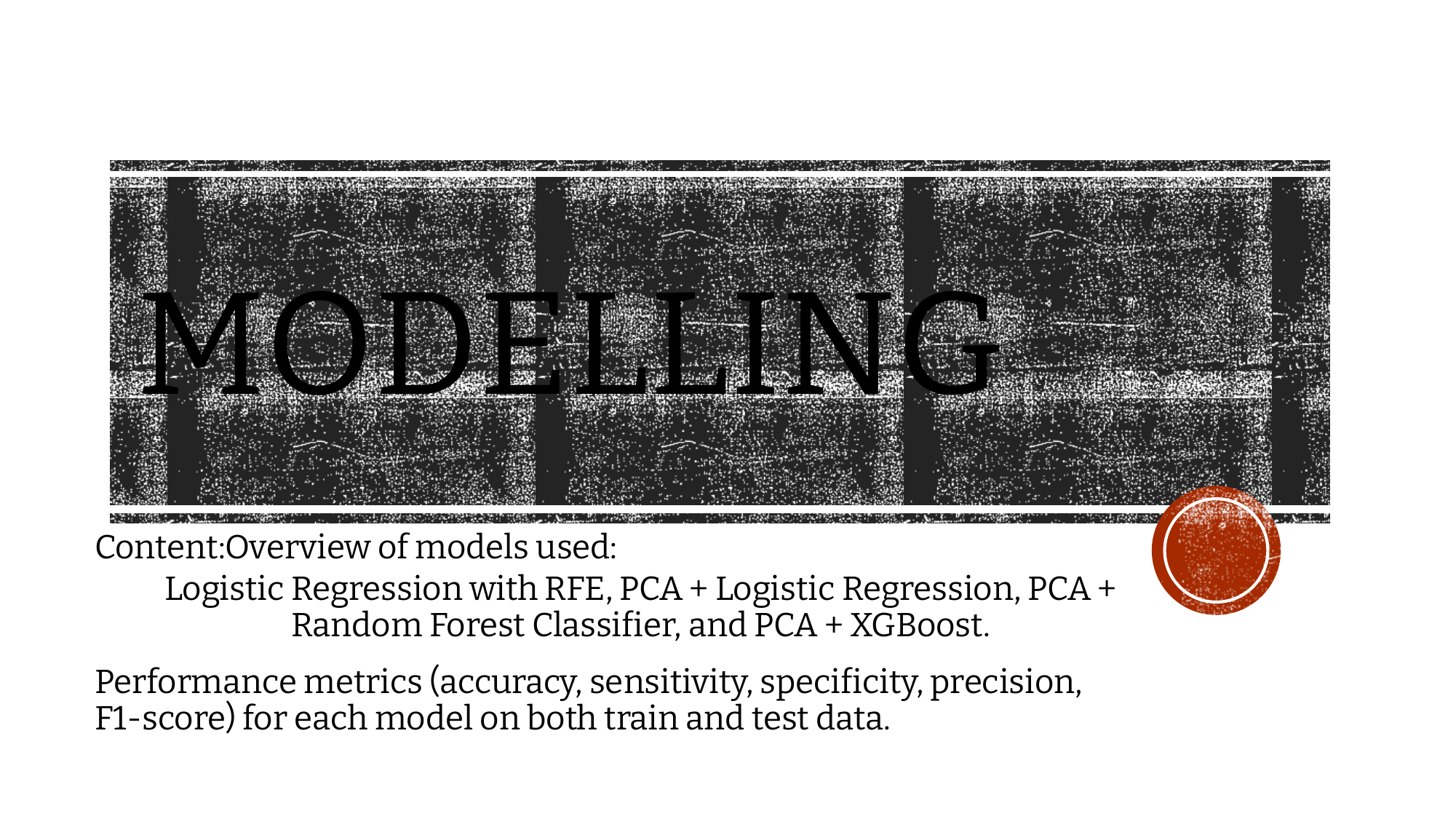

# Modelling
Content:Overview of models used:
Logistic Regression with RFE, PCA + Logistic Regression, PCA + Random Forest Classifier, and PCA + XGBoost.
Performance metrics (accuracy, sensitivity, specificity, precision, F1-score) for each model on both train and test data.